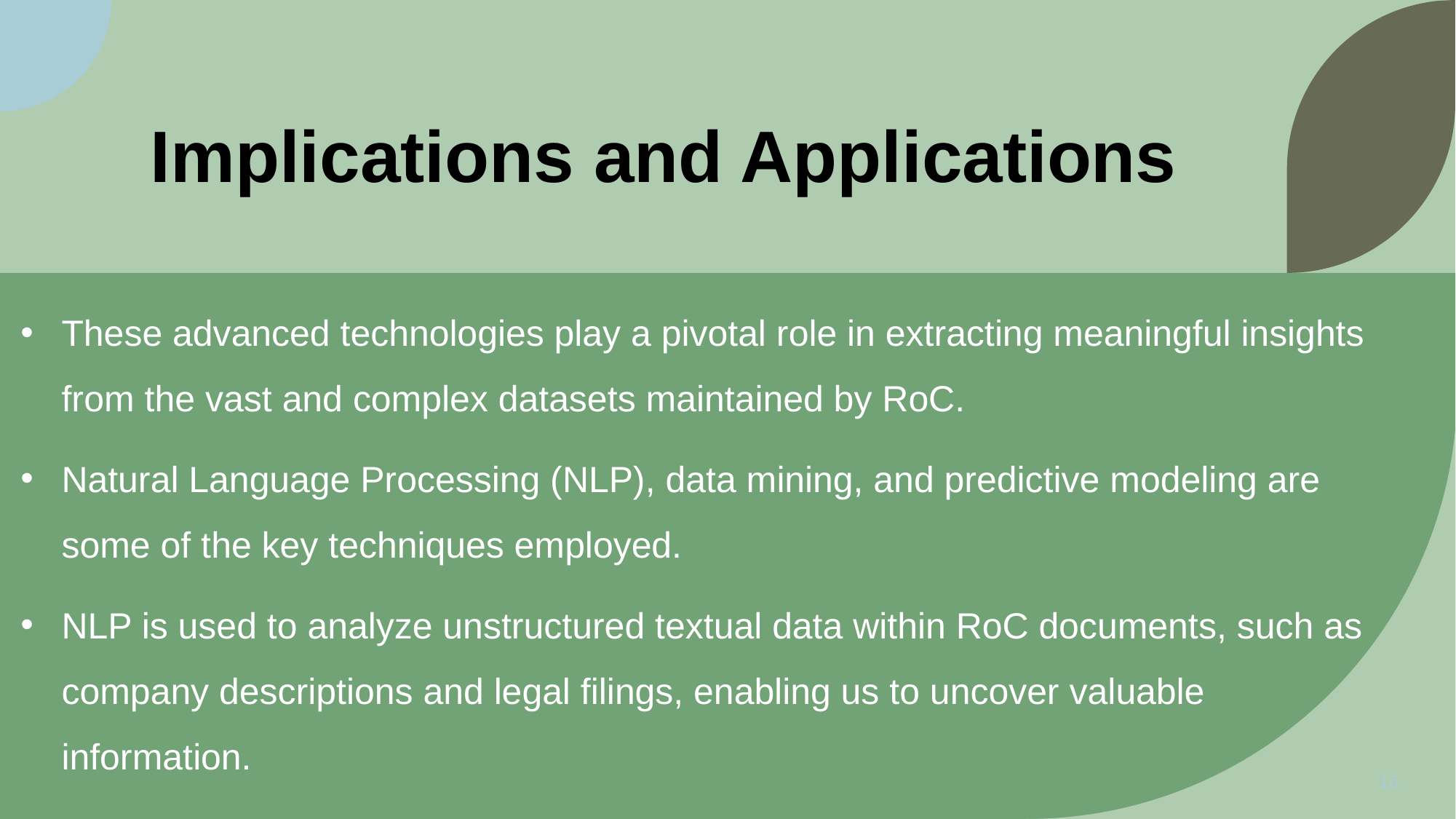

# Implications and Applications
These advanced technologies play a pivotal role in extracting meaningful insights from the vast and complex datasets maintained by RoC.
Natural Language Processing (NLP), data mining, and predictive modeling are some of the key techniques employed.
NLP is used to analyze unstructured textual data within RoC documents, such as company descriptions and legal filings, enabling us to uncover valuable information.
16